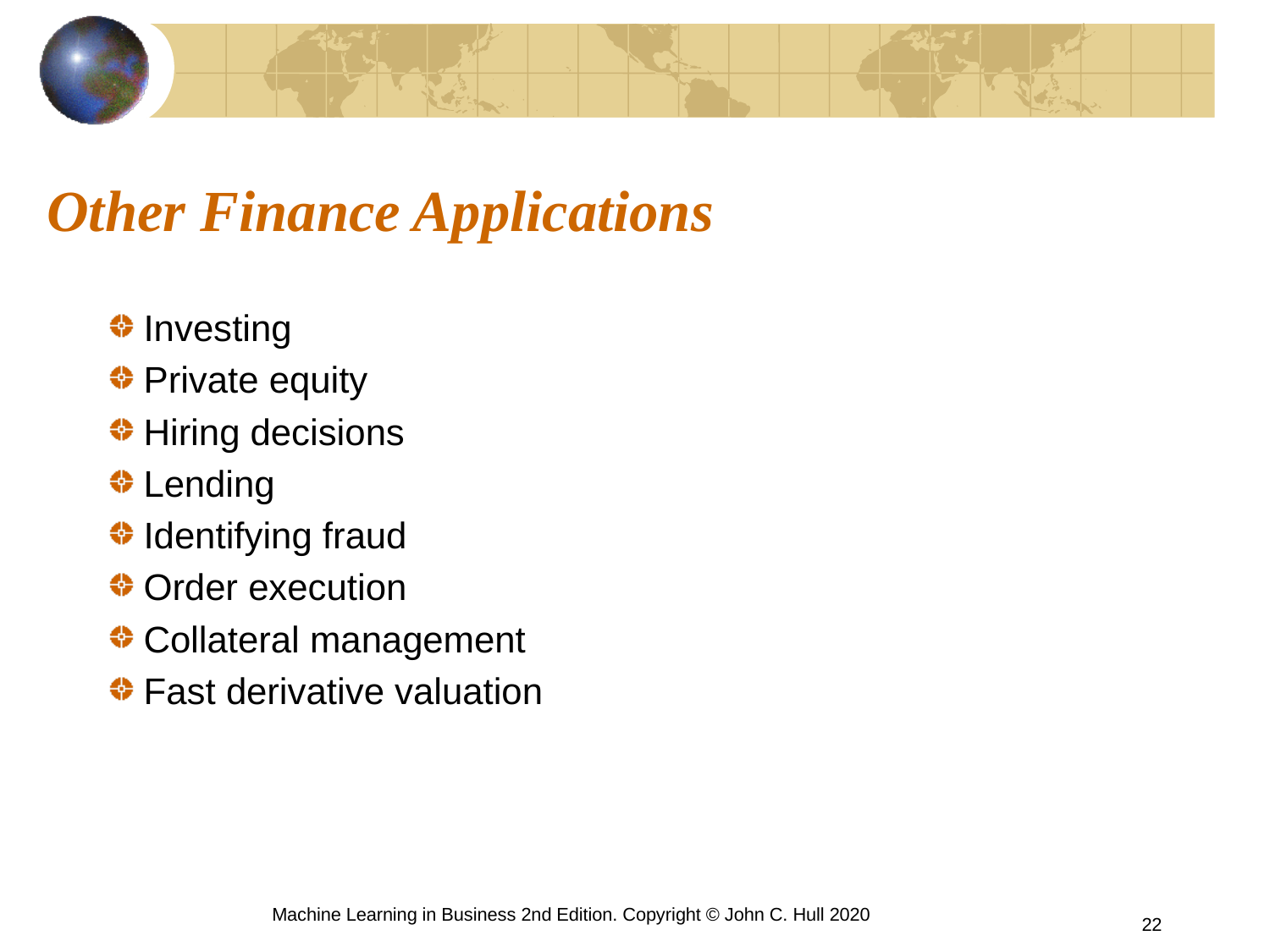

# Other Finance Applications
Investing
Private equity
Hiring decisions
Lending
Identifying fraud
Order execution
Collateral management
Fast derivative valuation
Machine Learning in Business 2nd Edition. Copyright © John C. Hull 2020
22